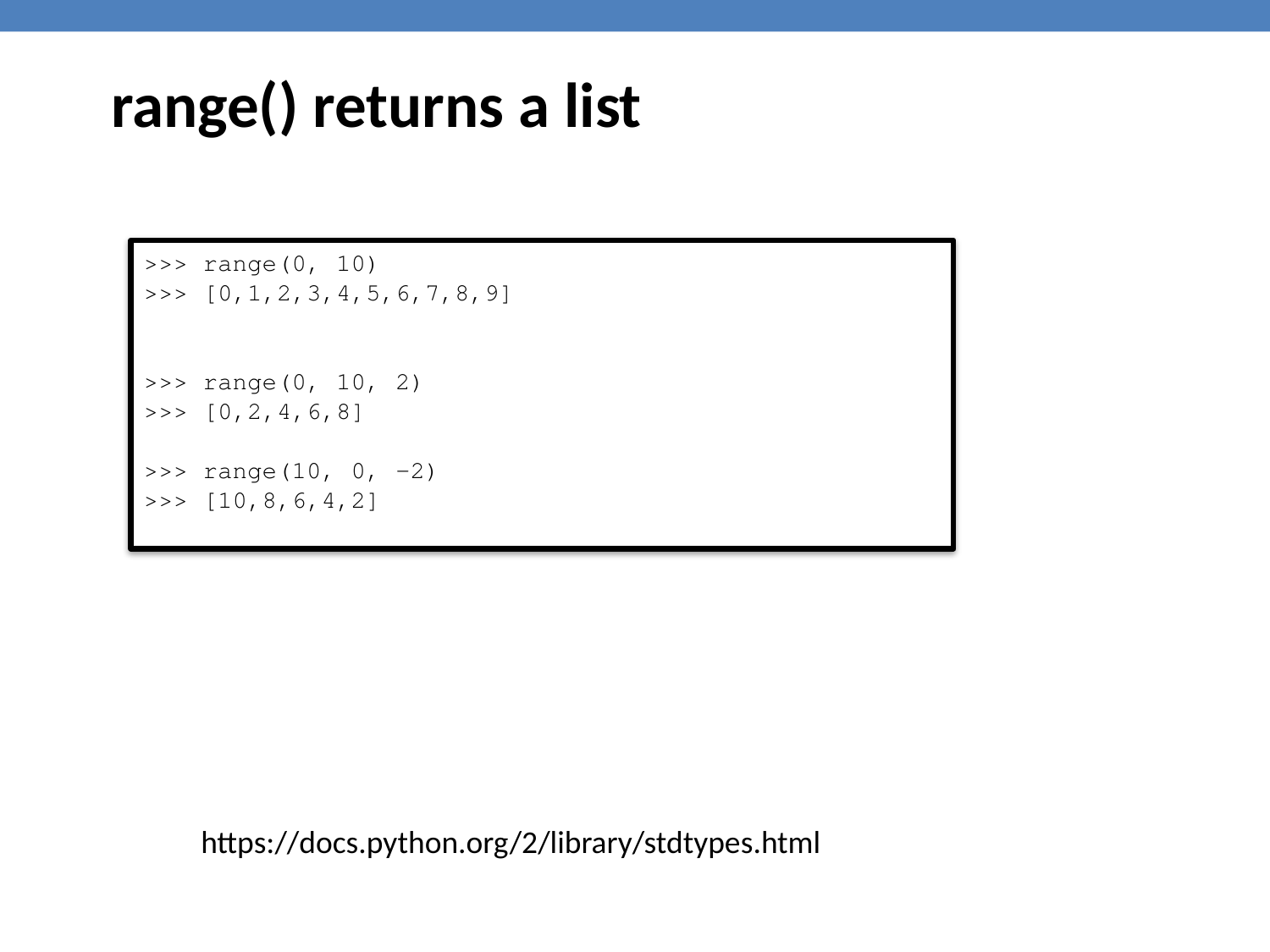

range() returns a list
>>> range(0, 10)
>>> [0,1,2,3,4,5,6,7,8,9]

>>> range(0, 10, 2)
>>> [0,2,4,6,8]

>>> range(10, 0, -2)
>>> [10,8,6,4,2]

https://docs.python.org/2/library/stdtypes.html